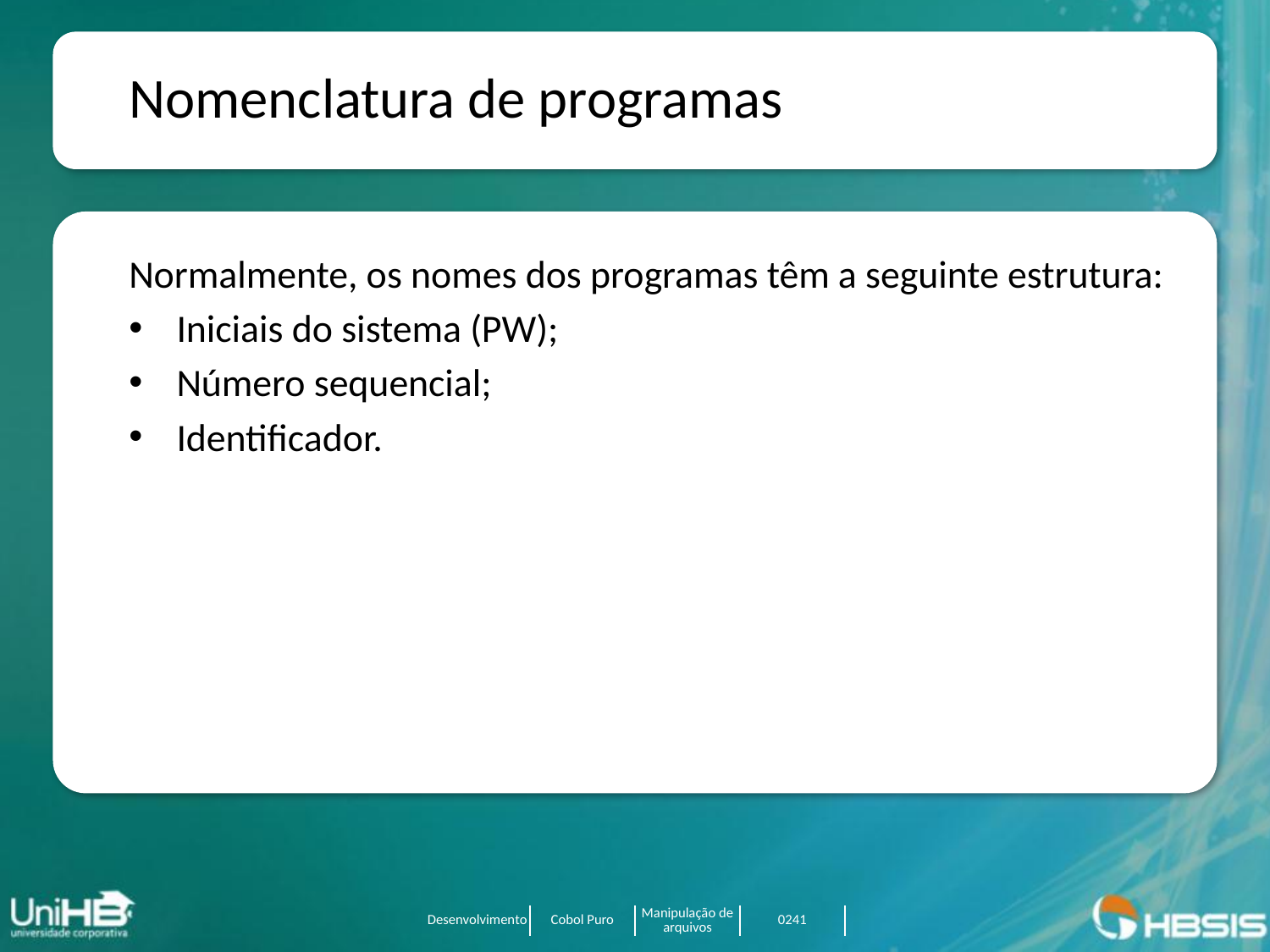

Nomenclatura de programas
Normalmente, os nomes dos programas têm a seguinte estrutura:
Iniciais do sistema (PW);
Número sequencial;
Identificador.